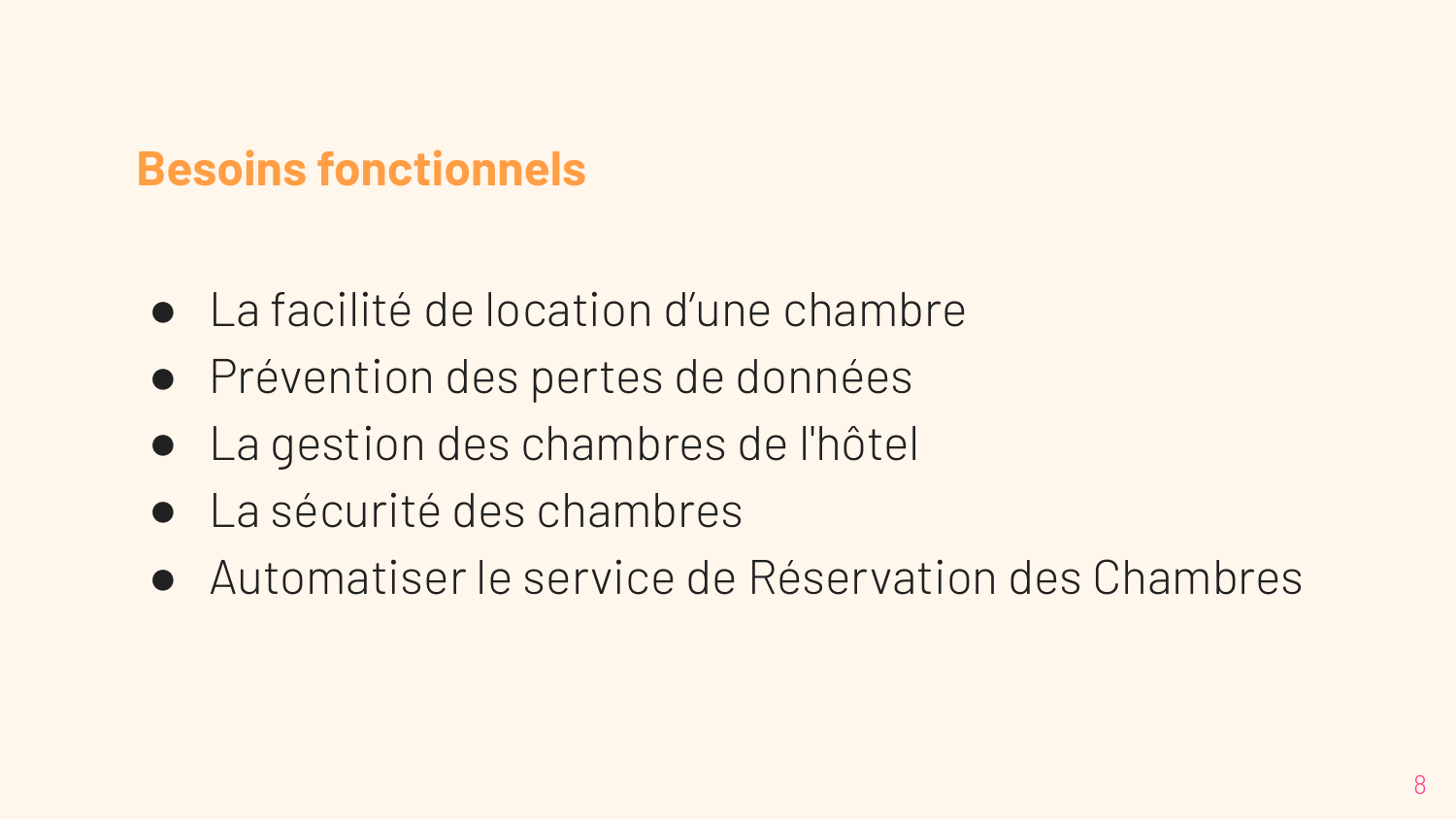

Besoins fonctionnels
La facilité de location d’une chambre
Prévention des pertes de données
La gestion des chambres de l'hôtel
La sécurité des chambres
Automatiser le service de Réservation des Chambres

8